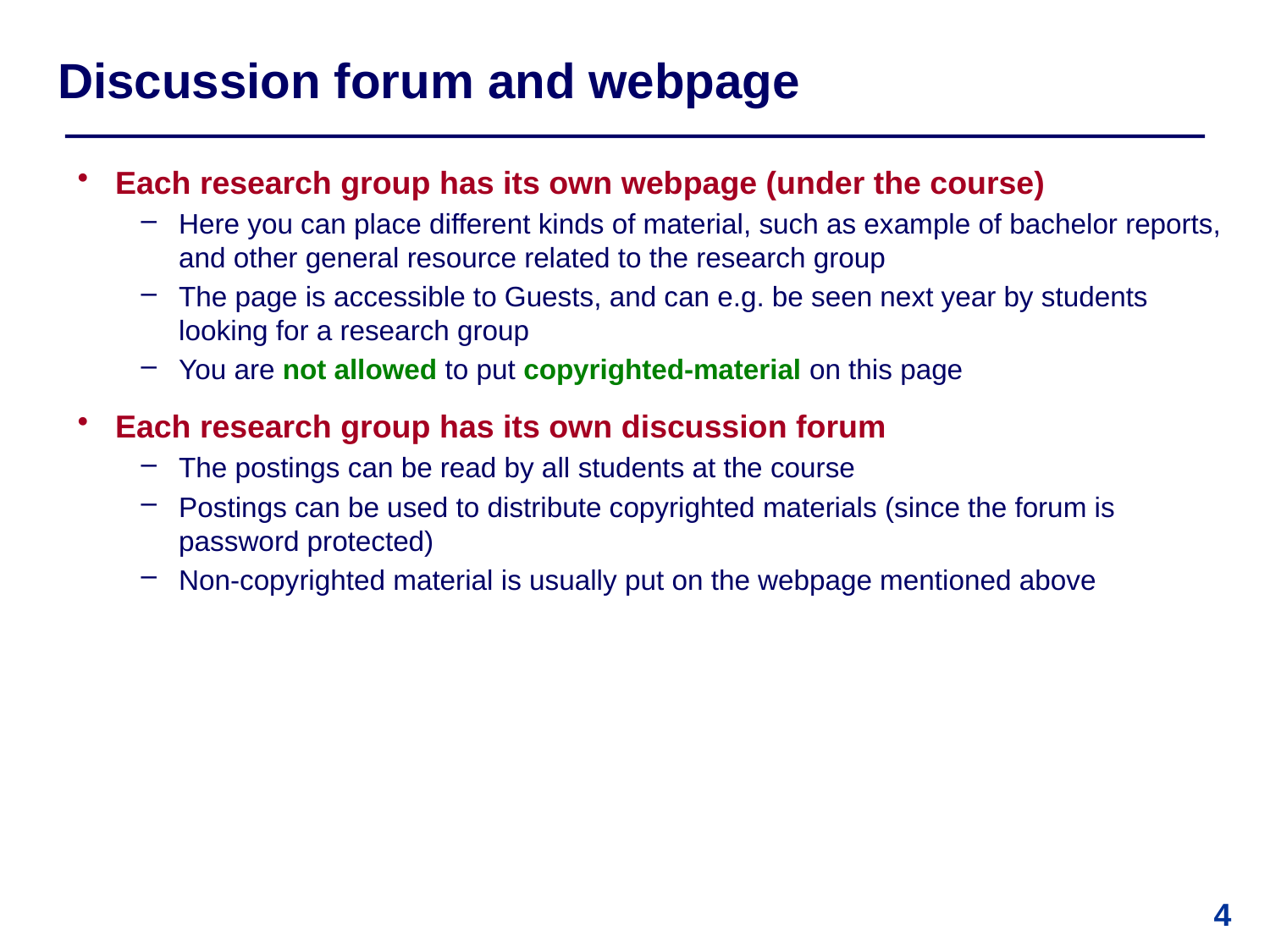

# Discussion forum and webpage
Each research group has its own webpage (under the course)
Here you can place different kinds of material, such as example of bachelor reports, and other general resource related to the research group
The page is accessible to Guests, and can e.g. be seen next year by students looking for a research group
You are not allowed to put copyrighted-material on this page
Each research group has its own discussion forum
The postings can be read by all students at the course
Postings can be used to distribute copyrighted materials (since the forum is password protected)
Non-copyrighted material is usually put on the webpage mentioned above

4